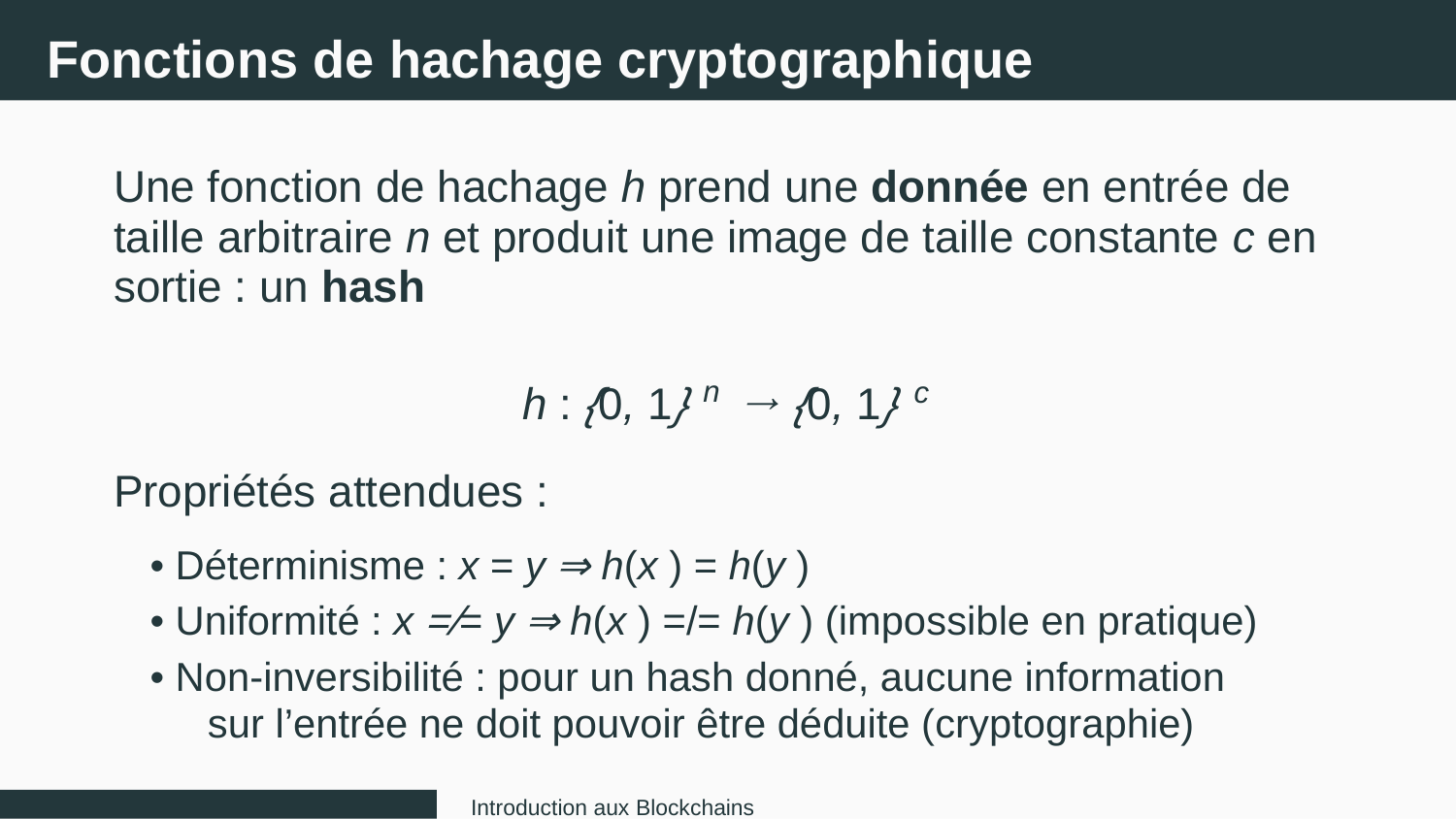

Fonctions de hachage cryptographique
Une fonction de hachage h prend une donnée en entrée de
taille arbitraire n et produit une image de taille constante c en
sortie : un hash
n
c
h : {0, 1}
→ {0, 1}
Propriétés attendues :
• Déterminisme : x = y ⇒ h(x ) = h(y )
• Uniformité : x =/= y ⇒ h(x ) =/= h(y ) (impossible en pratique)
• Non-inversibilité : pour un hash donné, aucune information
sur l’entrée ne doit pouvoir être déduite (cryptographie)

Introduction aux Blockchains